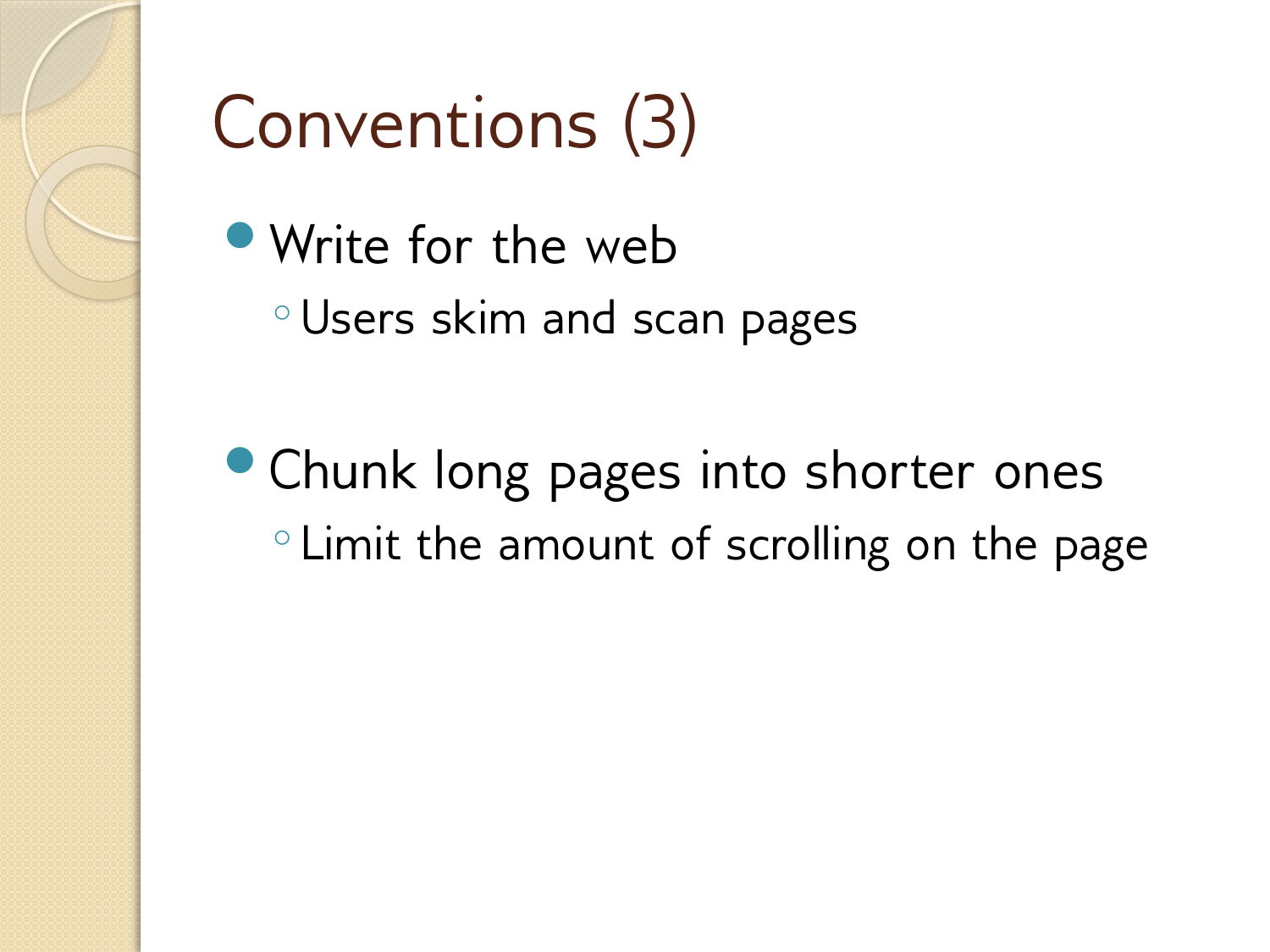

# Conventions (3)
Write for the web
Users skim and scan pages

Chunk long pages into shorter ones
Limit the amount of scrolling on the page